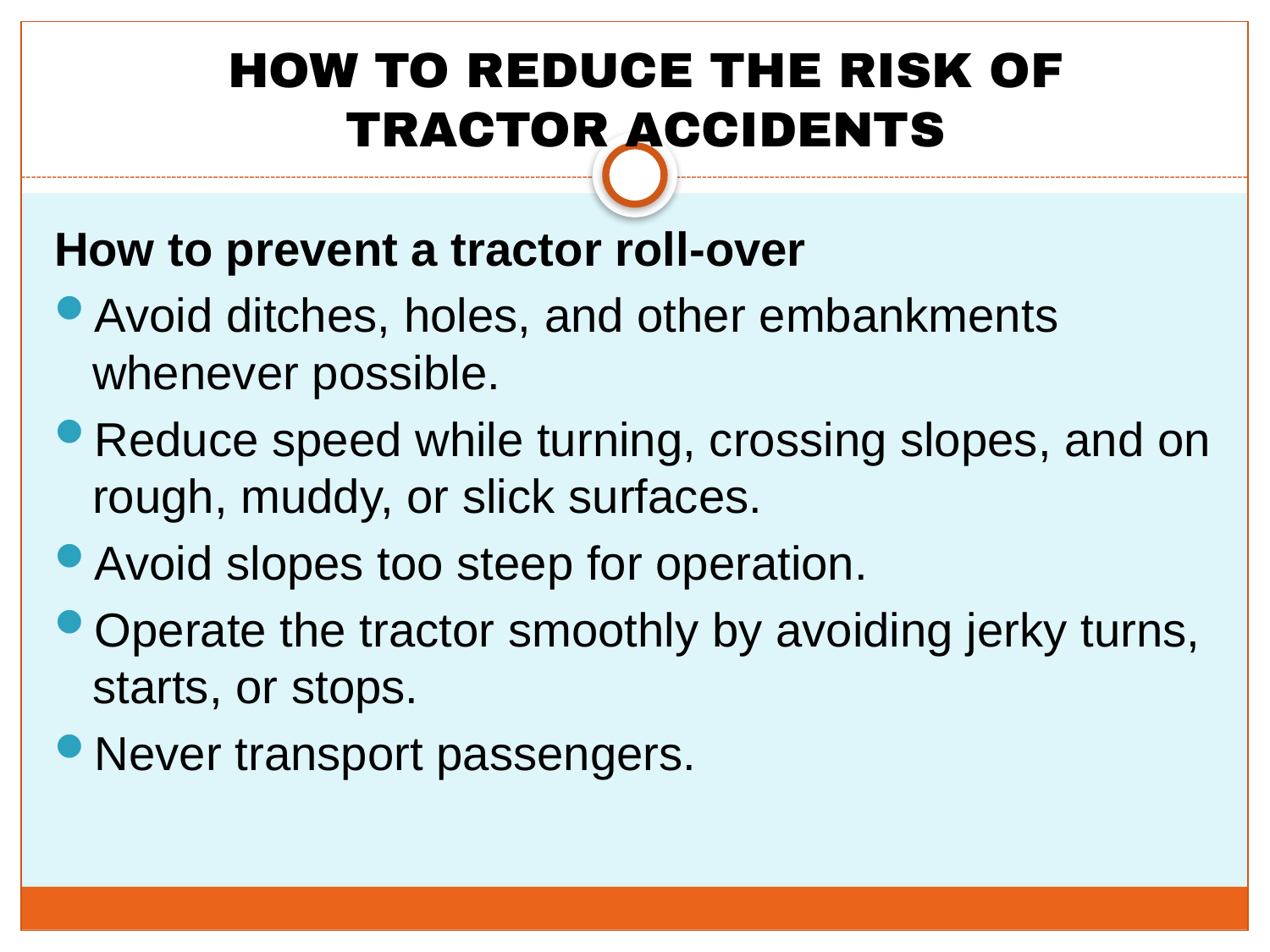

HOW TO REDUCE THE RISK OF TRACTOR ACCIDENTS
How to prevent a tractor roll-over
Avoid ditches, holes, and other embankments whenever possible.
Reduce speed while turning, crossing slopes, and on rough, muddy, or slick surfaces.
Avoid slopes too steep for operation.
Operate the tractor smoothly by avoiding jerky turns, starts, or stops.
Never transport passengers.